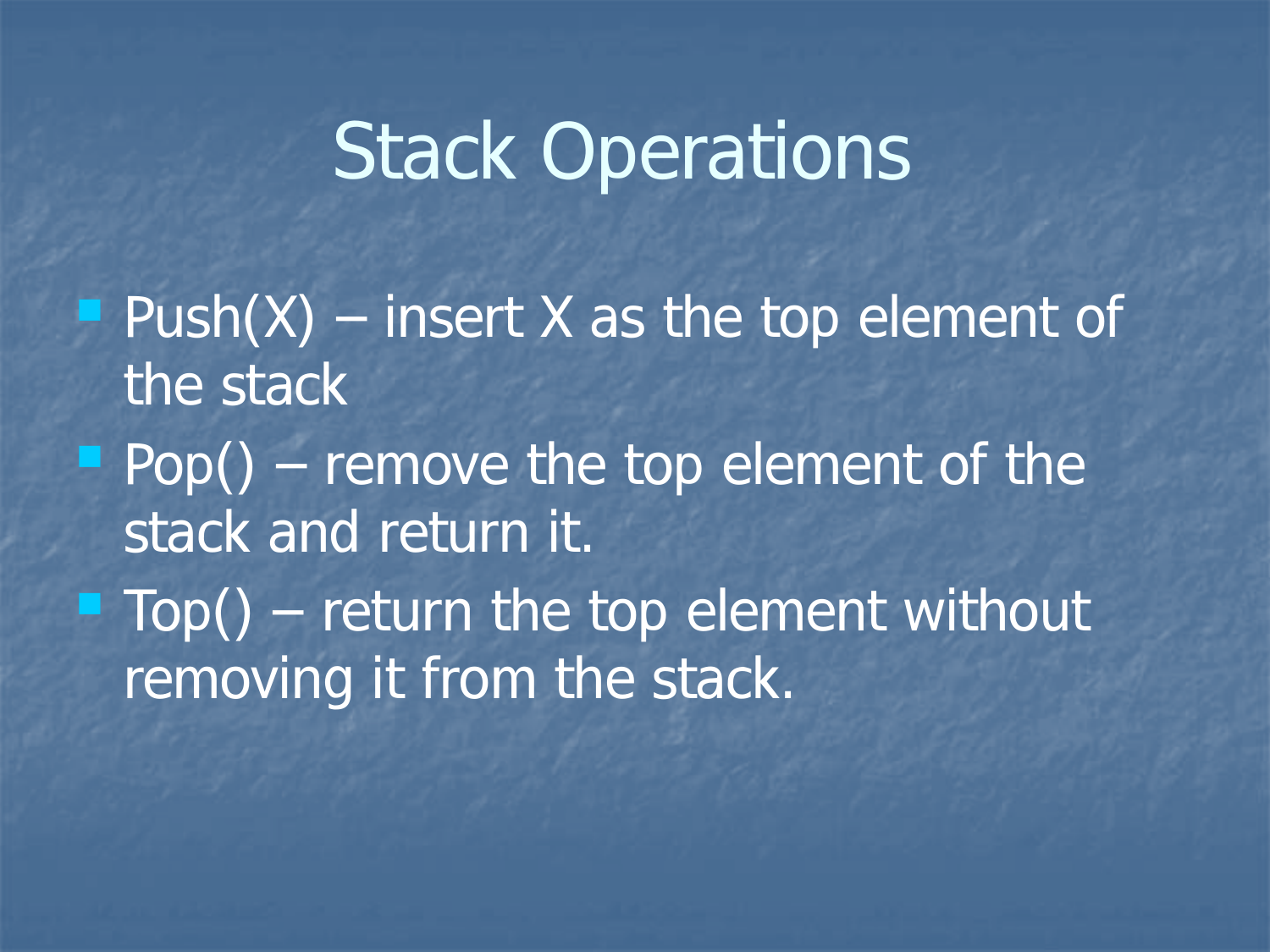

# Stack Operations
Push(X) – insert X as the top element of the stack
Pop() – remove the top element of the stack and return it.
Top() – return the top element without removing it from the stack.